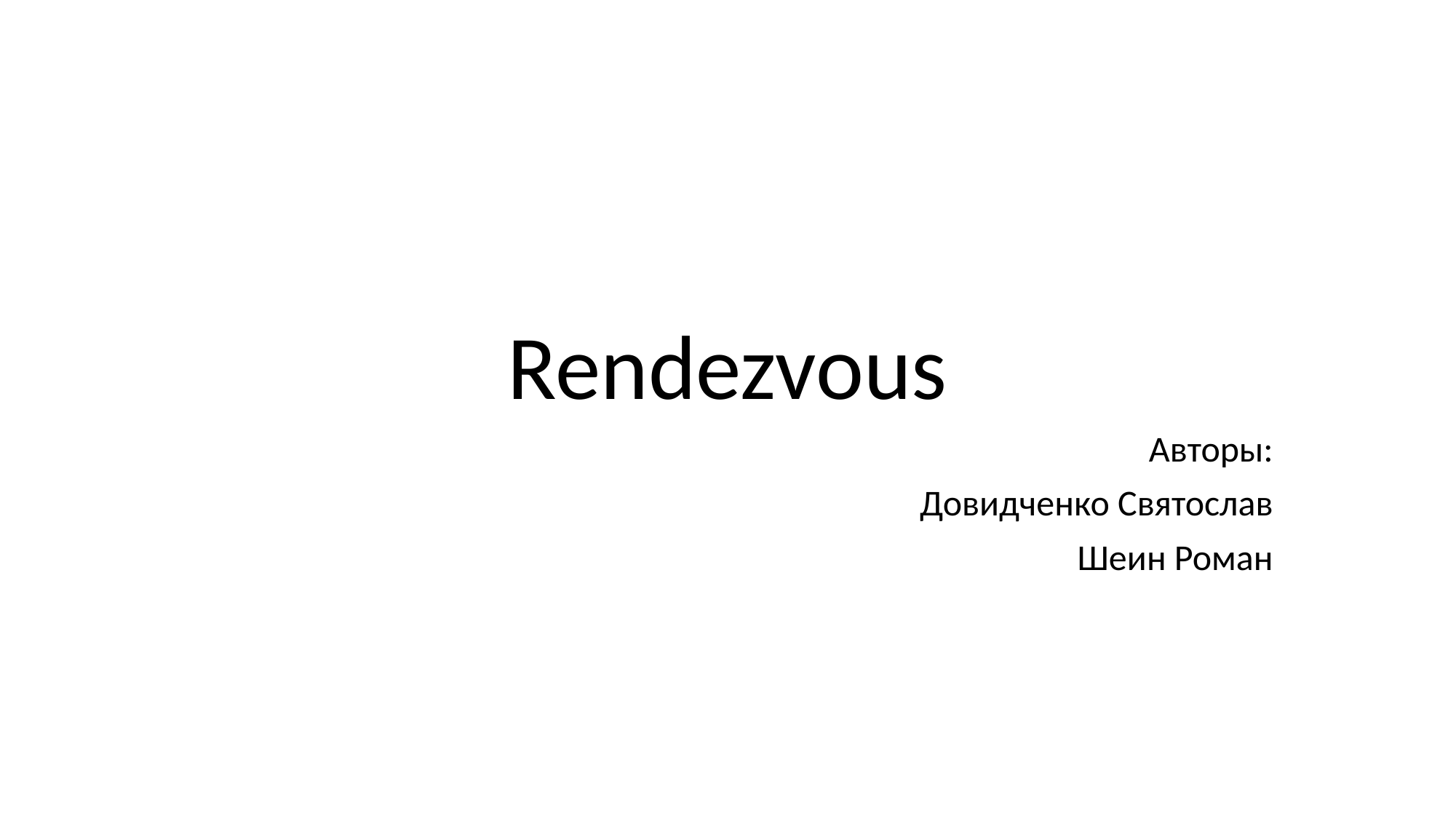

# Rendezvous
Авторы:
Довидченко Святослав
Шеин Роман